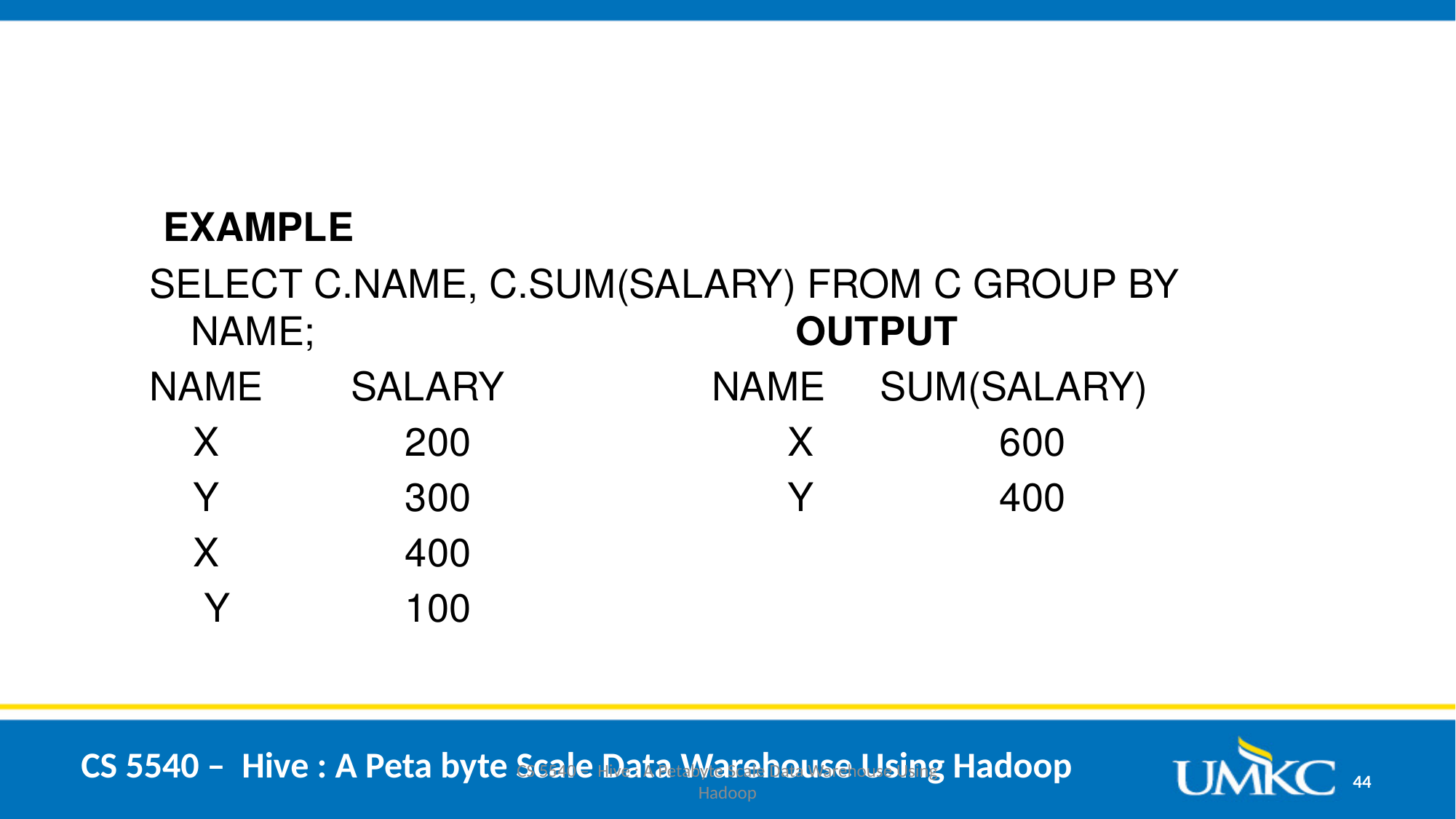

EXAMPLE
SELECT C.NAME, C.SUM(SALARY) FROM C GROUP BY NAME;                                            OUTPUT
NAME        SALARY                   NAME     SUM(SALARY)
    X                 200                             X                 600
    Y                 300                             Y                 400
    X                 400
     Y                100
    CS 5540 –  Hive : A Peta byte Scale Data Warehouse Using Hadoop
CS 5540 –  Hive : A Petabyte Scale Data Warehouse Using Hadoop
44